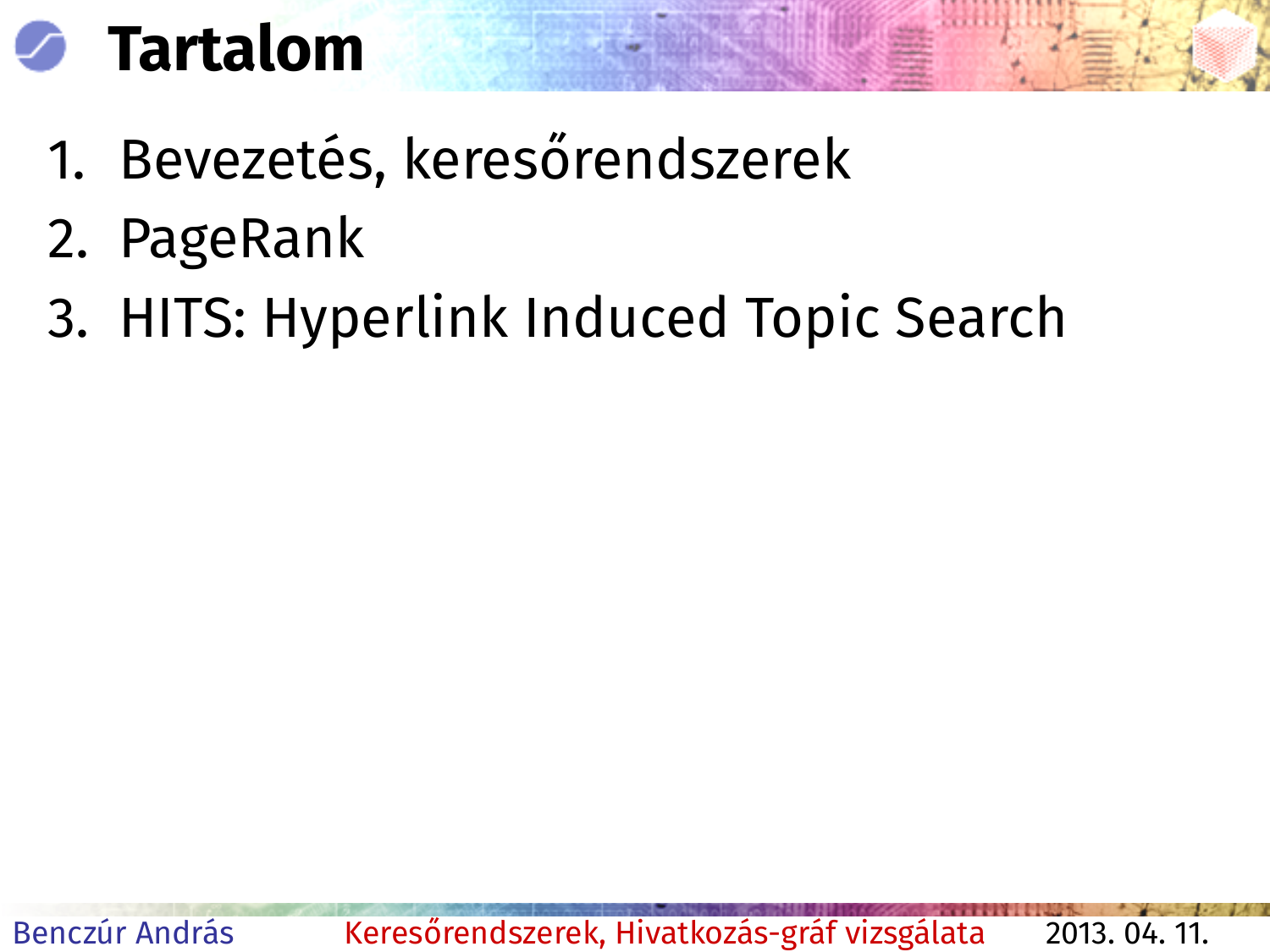

# Tartalom
Bevezetés, keresőrendszerek
PageRank
HITS: Hyperlink Induced Topic Search